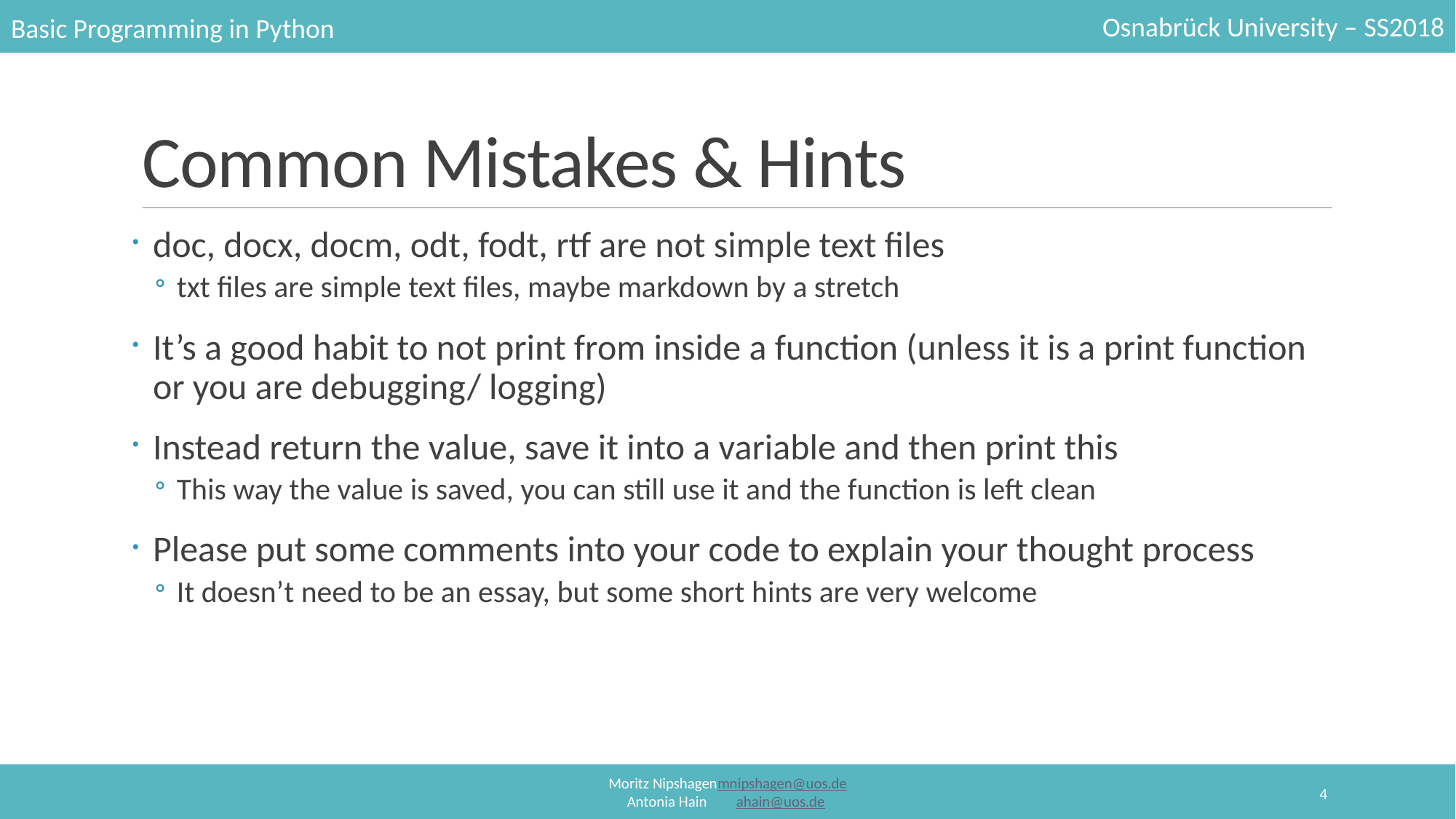

# Common Mistakes & Hints
doc, docx, docm, odt, fodt, rtf are not simple text files
txt files are simple text files, maybe markdown by a stretch
It’s a good habit to not print from inside a function (unless it is a print function or you are debugging/ logging)
Instead return the value, save it into a variable and then print this
This way the value is saved, you can still use it and the function is left clean
Please put some comments into your code to explain your thought process
It doesn’t need to be an essay, but some short hints are very welcome
4